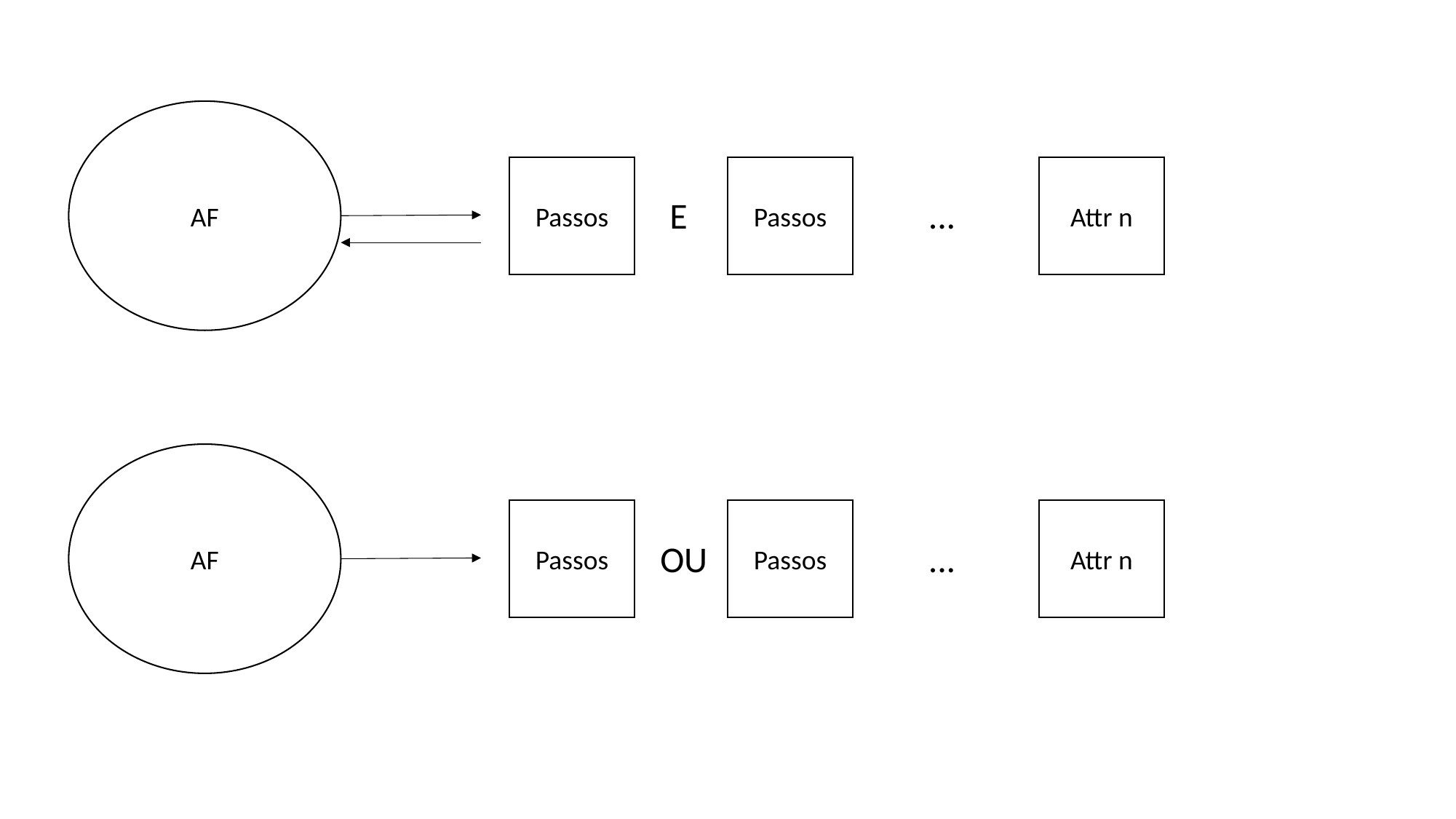

AF
Passos
Attr n
Passos
E
...
AF
Passos
Attr n
Passos
OU
...